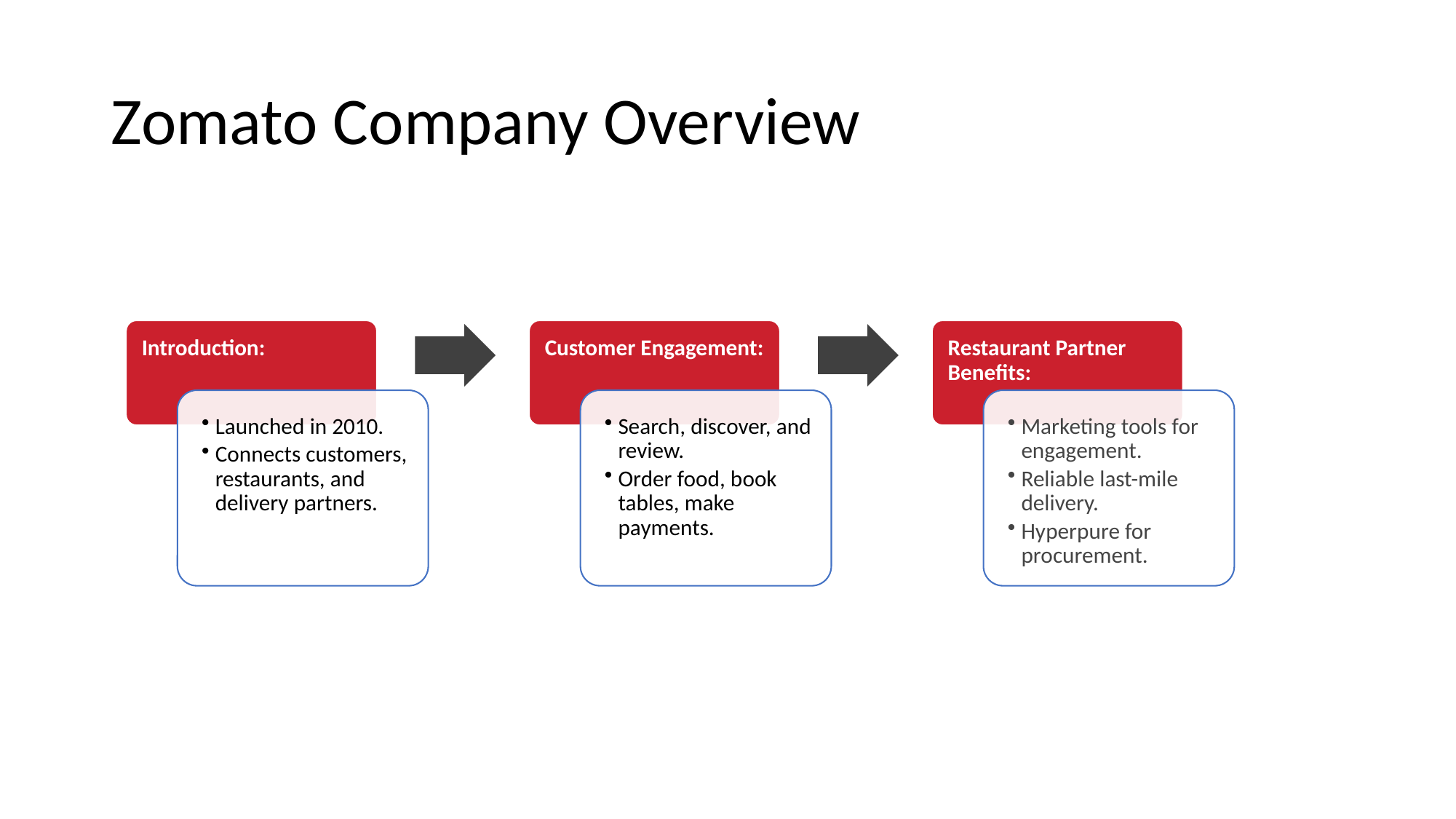

# Zomato Company Overview
Introduction:
Launched in 2010.
Connects customers, restaurants, and delivery partners.

Customer Engagement:
Search, discover, and review.
Order food, book tables, make payments.

Restaurant Partner Benefits:
Marketing tools for engagement.
Reliable last-mile delivery.
Hyperpure for procurement.

Delivery Partner Opportunities:
Hyperpure:
Platform Ecosystem:
Growth and Impact:

Transparent, flexible earning.
One-stop procurement.
High-quality ingredients and products.
Visual representation of interconnected stakeholders.
Milestones and impact metrics.
Numbers of customers and partners.